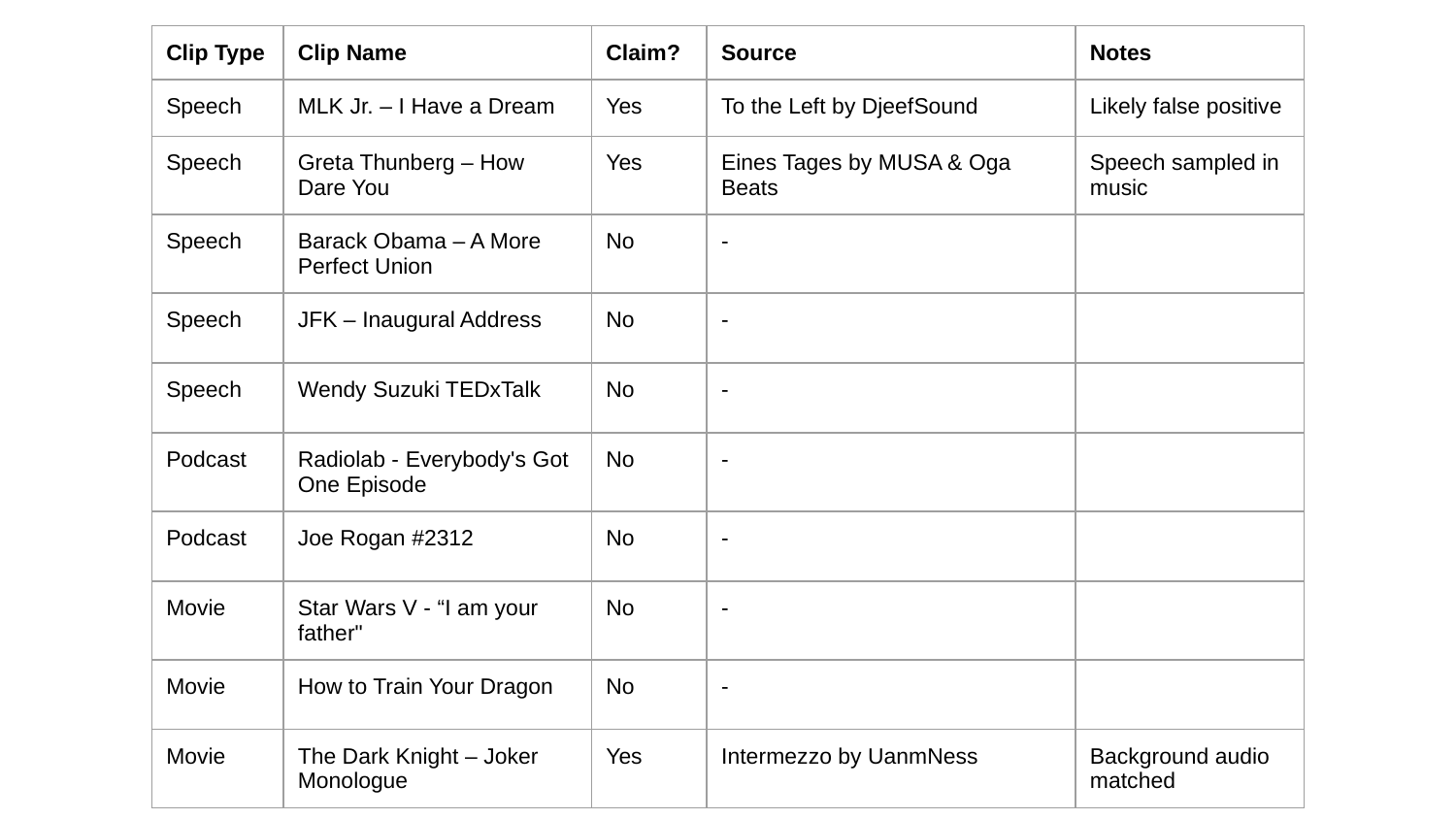

| Clip Type | Clip Name | Claim? | Source | Notes |
| --- | --- | --- | --- | --- |
| Speech | MLK Jr. – I Have a Dream | Yes | To the Left by DjeefSound | Likely false positive |
| Speech | Greta Thunberg – How Dare You | Yes | Eines Tages by MUSA & Oga Beats | Speech sampled in music |
| Speech | Barack Obama – A More Perfect Union | No | - |  |
| Speech | JFK – Inaugural Address | No | - |  |
| Speech | Wendy Suzuki TEDxTalk | No | - |  |
| Podcast | Radiolab - Everybody's Got One Episode | No | - |  |
| Podcast | Joe Rogan #2312 | No | - |  |
| Movie | Star Wars V - “I am your father" | No | - |  |
| Movie | How to Train Your Dragon | No | - |  |
| Movie | The Dark Knight – Joker Monologue | Yes | Intermezzo by UanmNess | Background audio matched |